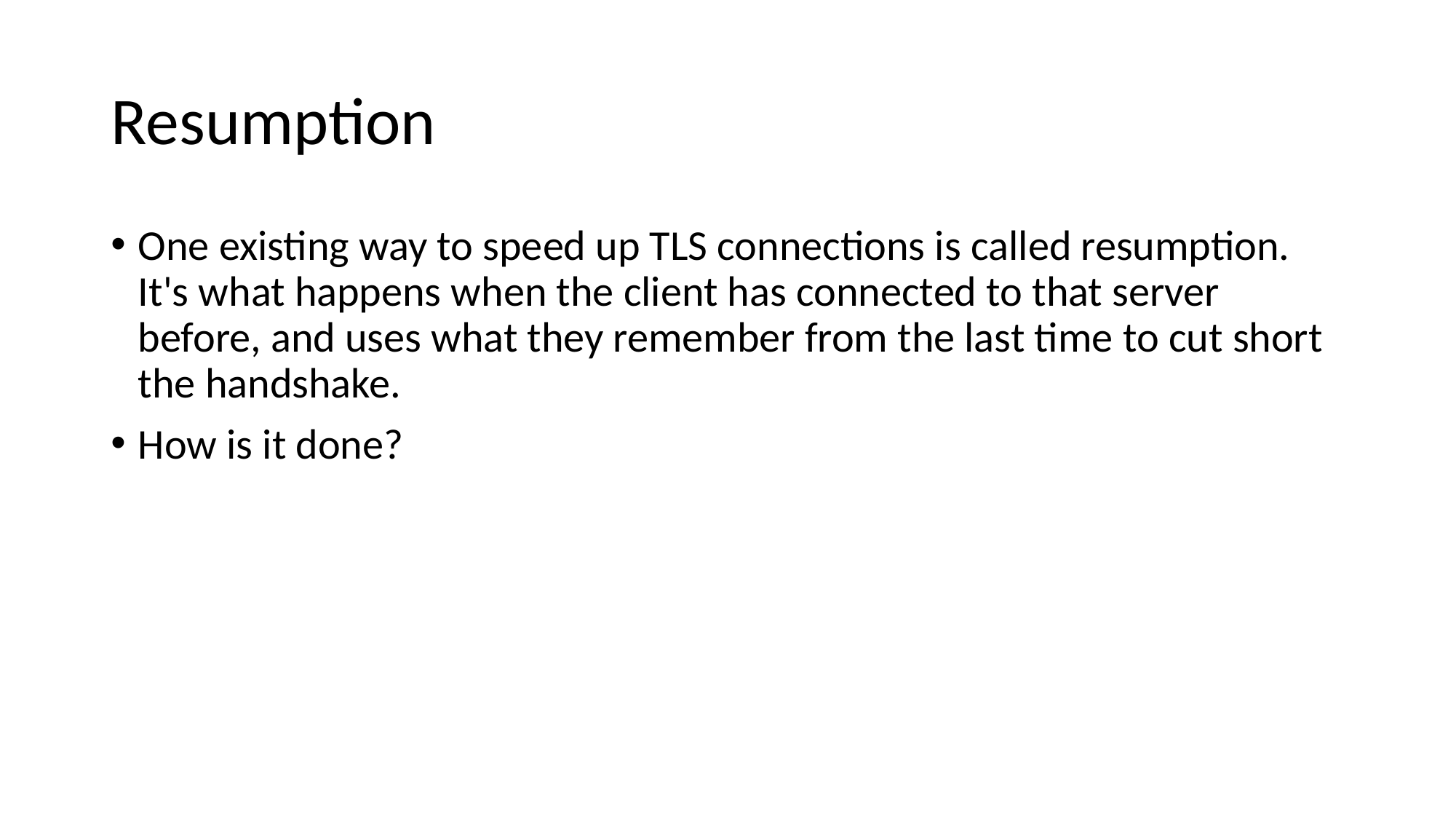

# Resumption
One existing way to speed up TLS connections is called resumption. It's what happens when the client has connected to that server before, and uses what they remember from the last time to cut short the handshake.
How is it done?